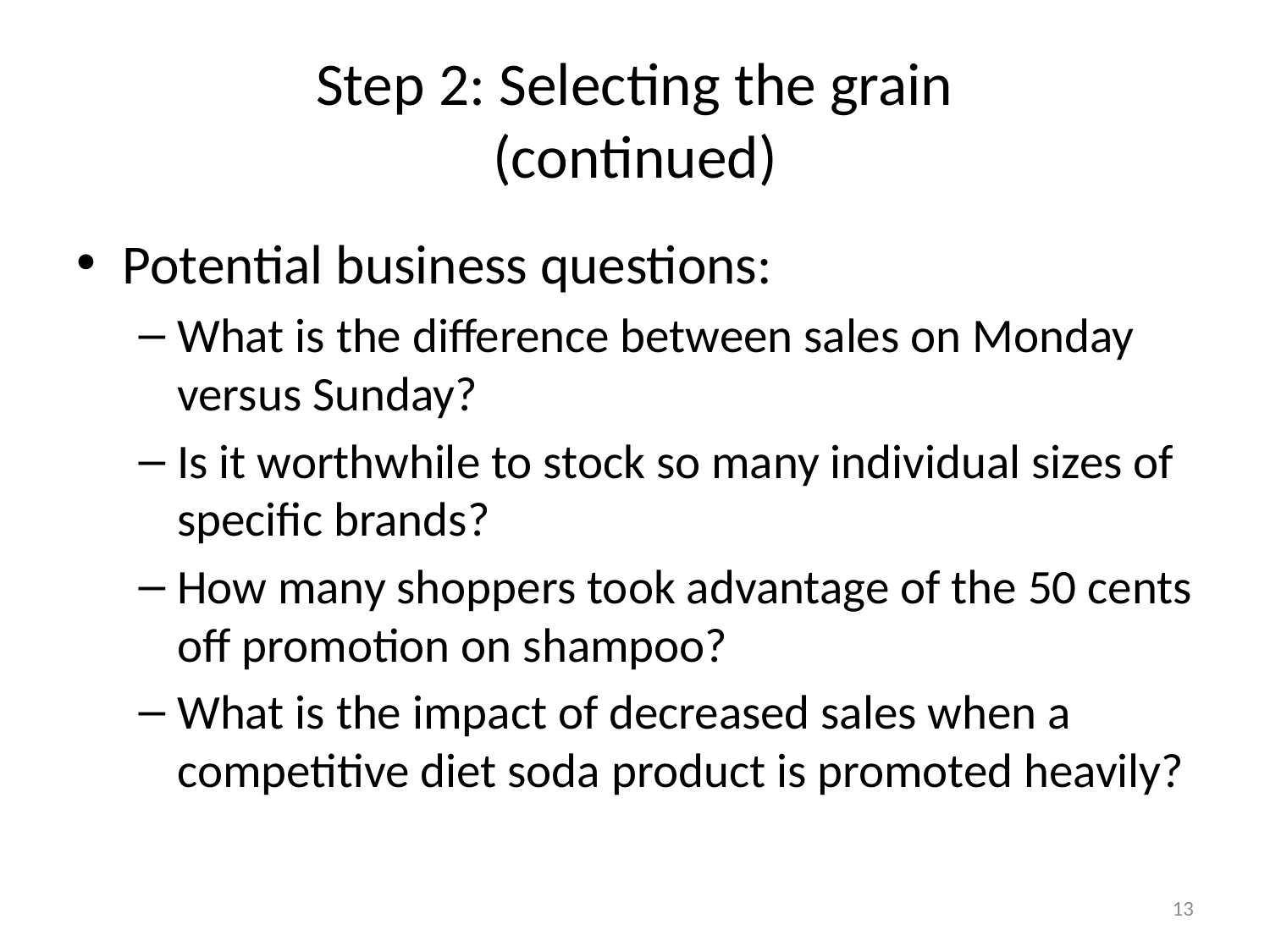

# Step 2: Selecting the grain (continued)
Potential business questions:
What is the difference between sales on Monday versus Sunday?
Is it worthwhile to stock so many individual sizes of specific brands?
How many shoppers took advantage of the 50 cents off promotion on shampoo?
What is the impact of decreased sales when a competitive diet soda product is promoted heavily?
13